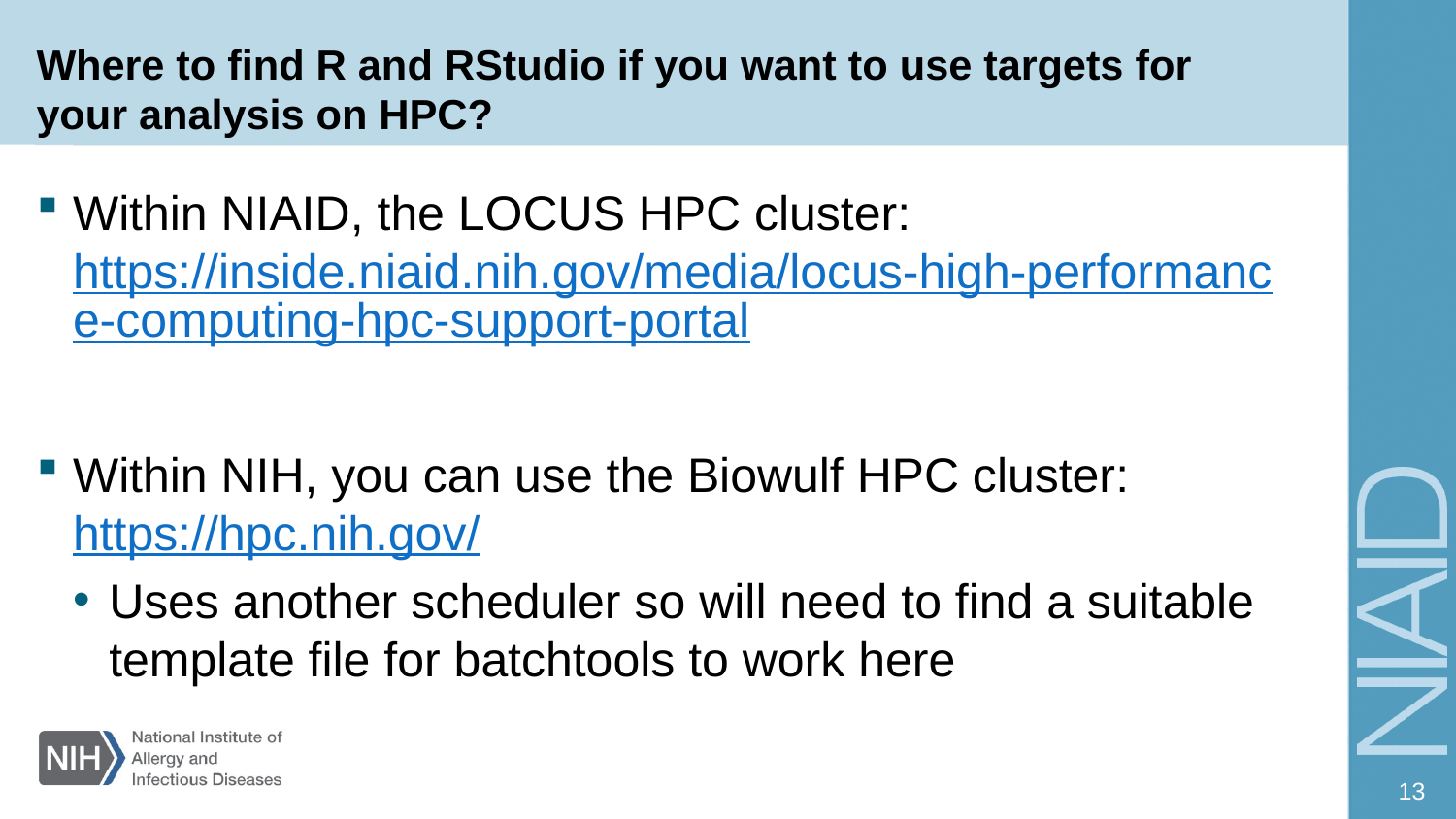

# Where to find R and RStudio if you want to use targets for your analysis on HPC?
Within NIAID, the LOCUS HPC cluster: https://inside.niaid.nih.gov/media/locus-high-performance-computing-hpc-support-portal

Within NIH, you can use the Biowulf HPC cluster: https://hpc.nih.gov/
Uses another scheduler so will need to find a suitable template file for batchtools to work here

13